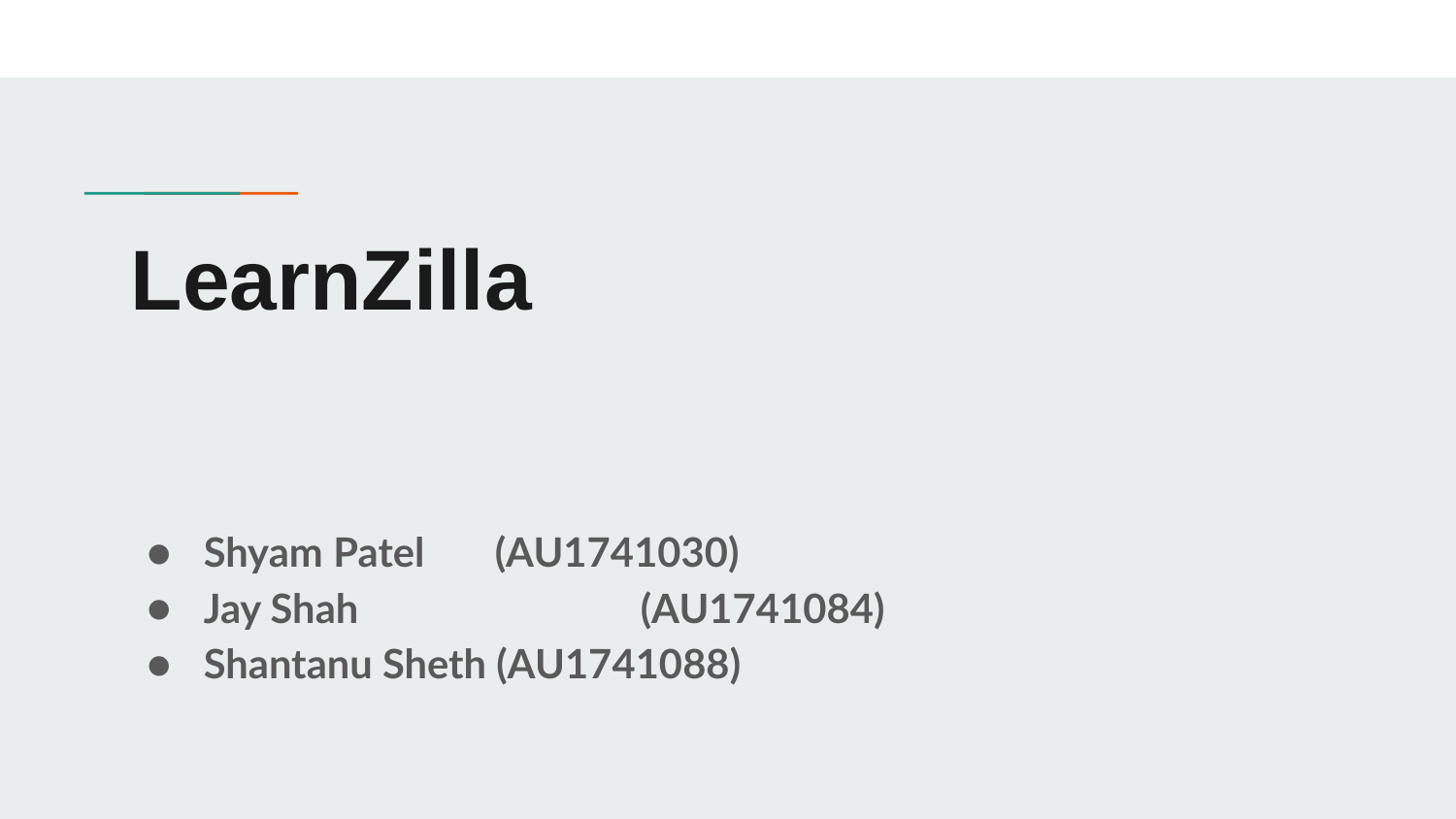

# LearnZilla
Shyam Patel 	(AU1741030)
Jay Shah 		(AU1741084)
Shantanu Sheth (AU1741088)